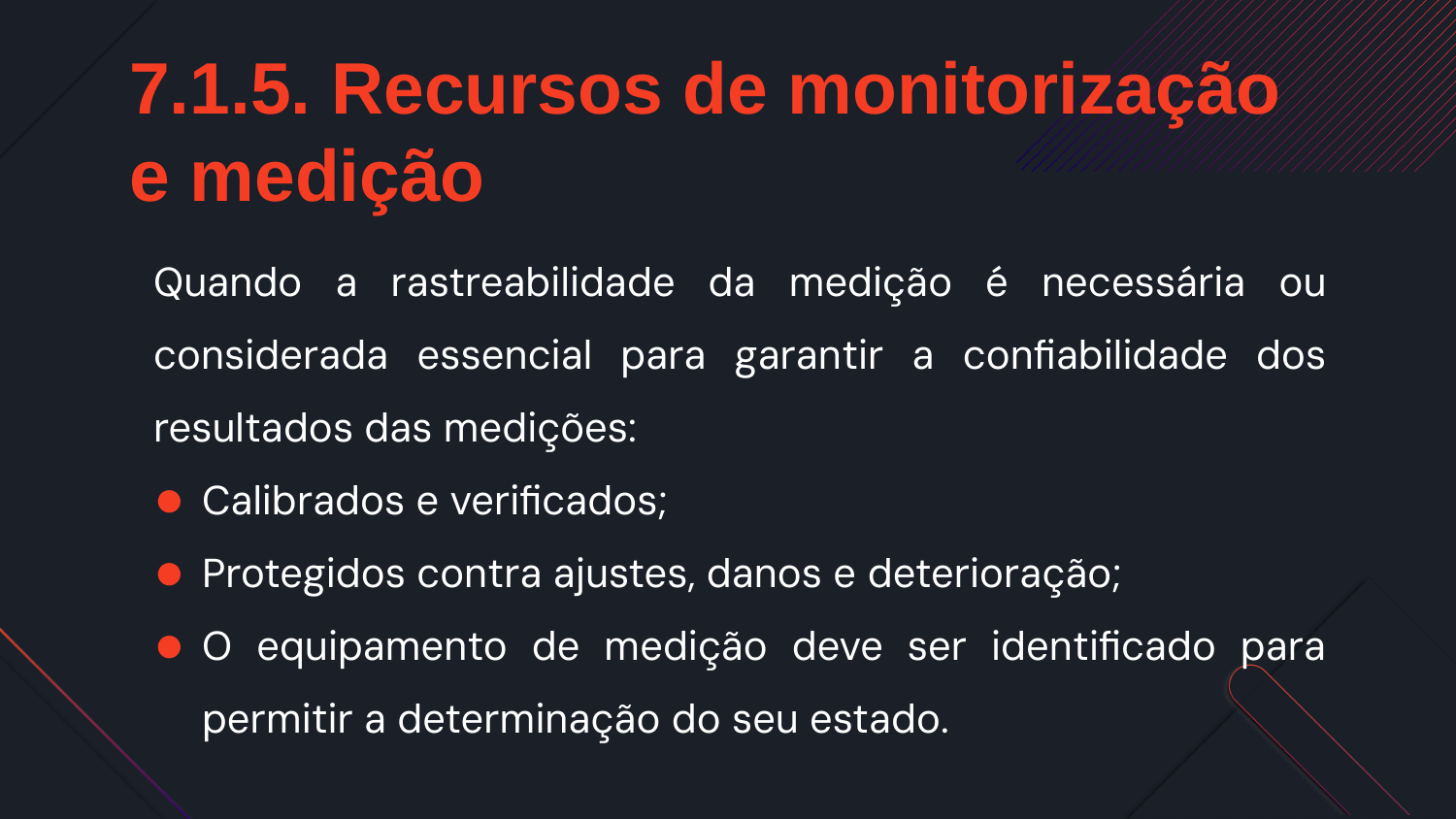

# 7.1.5. Recursos de monitorização e medição
Quando a rastreabilidade da medição é necessária ou considerada essencial para garantir a confiabilidade dos resultados das medições:
Calibrados e verificados;
Protegidos contra ajustes, danos e deterioração;
O equipamento de medição deve ser identificado para permitir a determinação do seu estado.